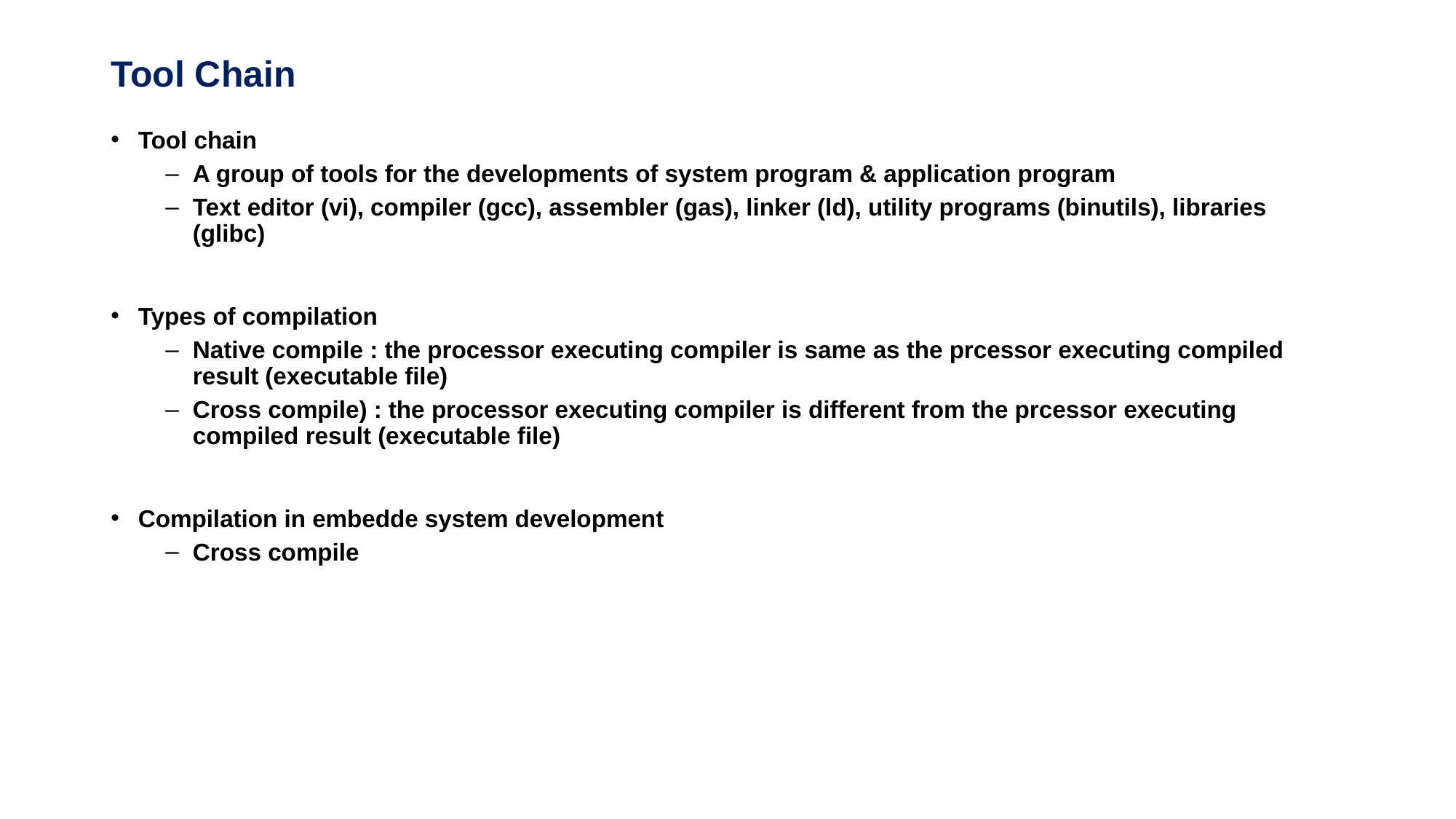

# Tool Chain
Tool chain
A group of tools for the developments of system program & application program
Text editor (vi), compiler (gcc), assembler (gas), linker (ld), utility programs (binutils), libraries (glibc)

Types of compilation
Native compile : the processor executing compiler is same as the prcessor executing compiled result (executable file)
Cross compile) : the processor executing compiler is different from the prcessor executing compiled result (executable file)

Compilation in embedde system development
Cross compile